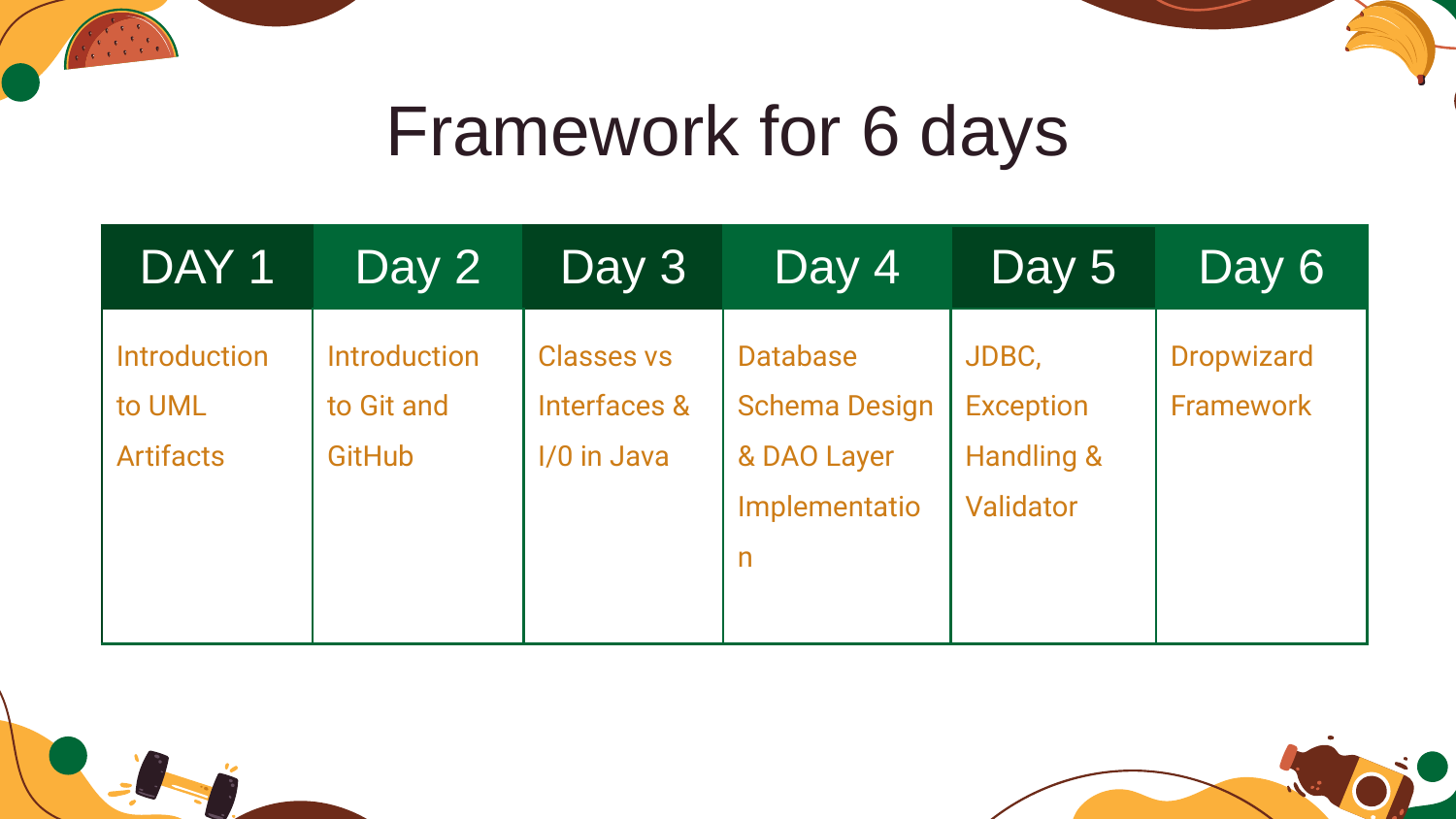

# Framework for 6 days
| DAY 1 | Day 2 | Day 3 | Day 4 | Day 5 | Day 6 |
| --- | --- | --- | --- | --- | --- |
| Introduction to UML Artifacts | Introduction to Git and GitHub | Classes vs Interfaces & I/0 in Java | Database Schema Design & DAO Layer Implementation | JDBC, Exception Handling & Validator | Dropwizard Framework |